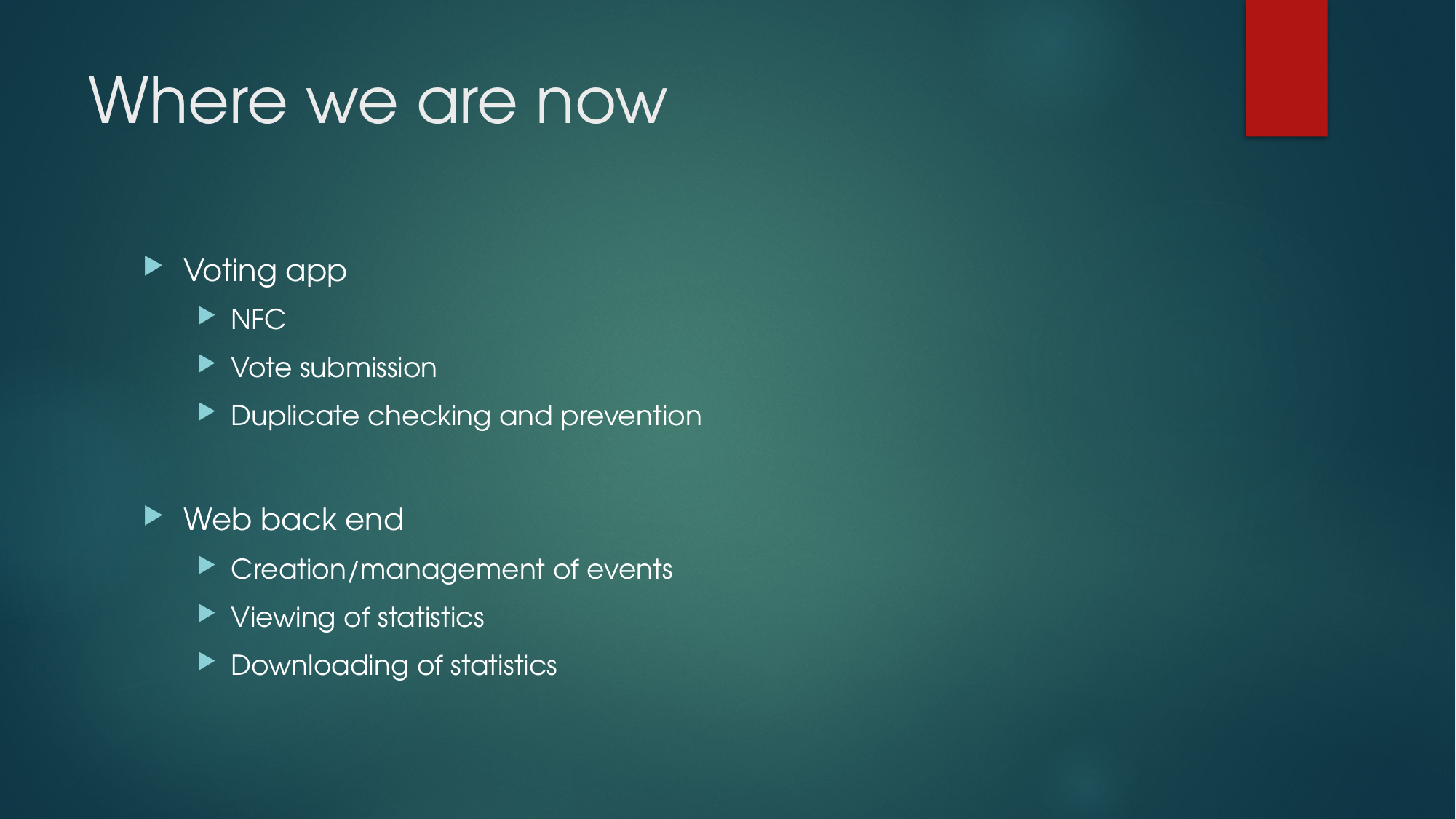

# Where we are now
Voting app
NFC
Vote submission
Duplicate checking and prevention

Web back end
Creation/management of events
Viewing of statistics
Downloading of statistics